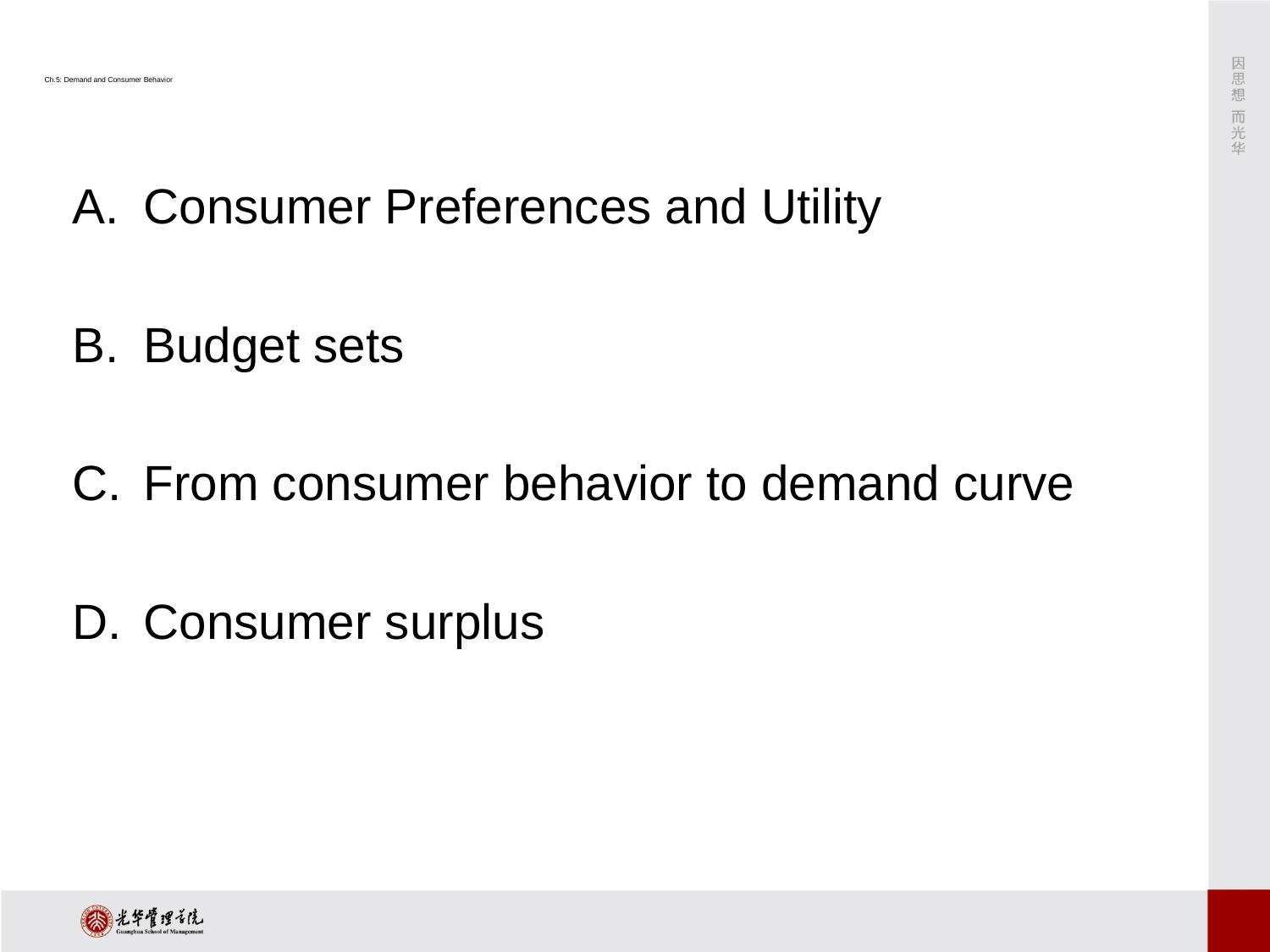

# Ch.5: Demand and Consumer Behavior
Consumer Preferences and Utility

Budget sets

From consumer behavior to demand curve

Consumer surplus